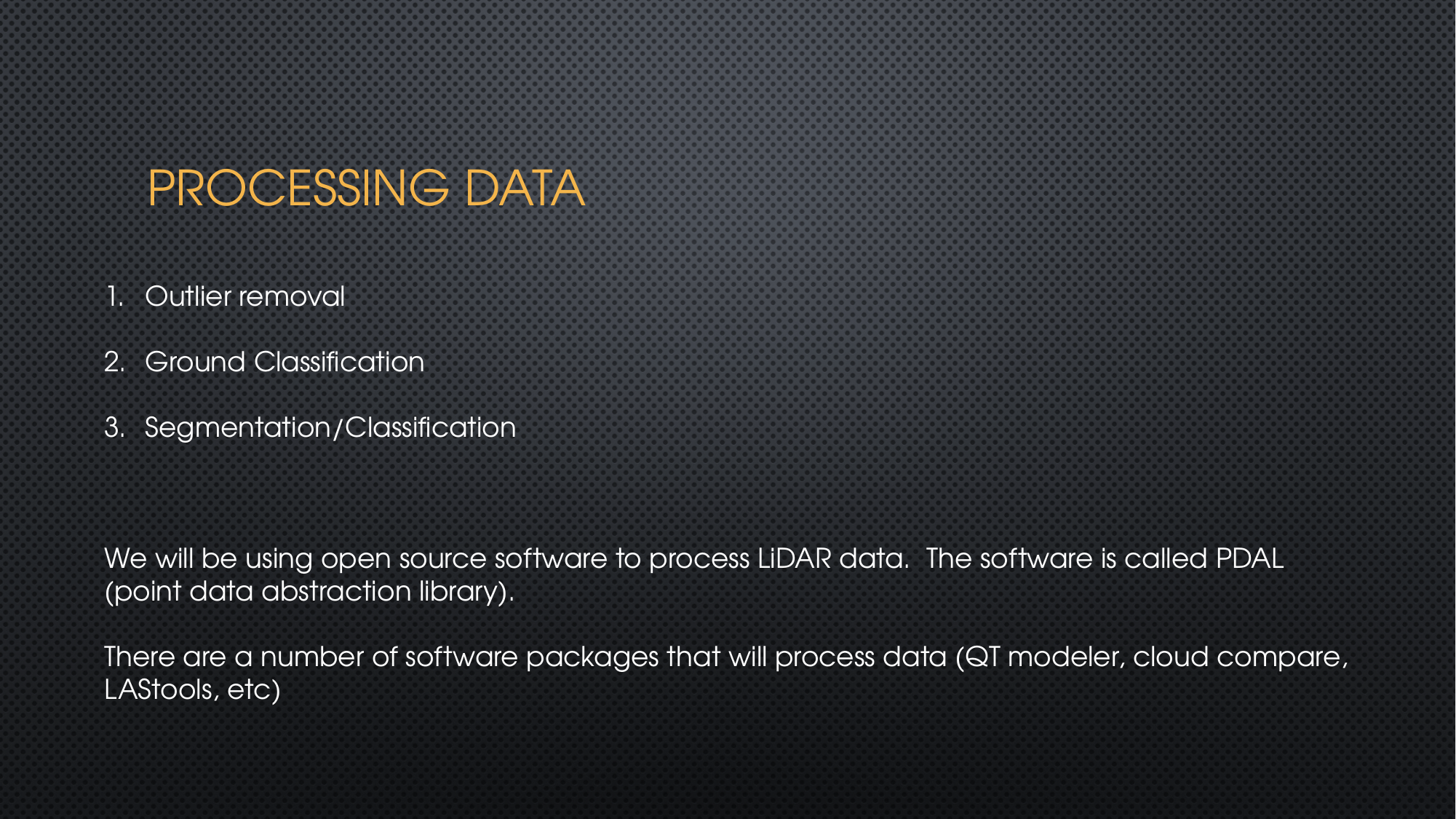

# Processing Data
Outlier removal

Ground Classification

Segmentation/Classification

We will be using open source software to process LiDAR data.  The software is called PDAL (point data abstraction library).

There are a number of software packages that will process data (QT modeler, cloud compare, LAStools, etc)